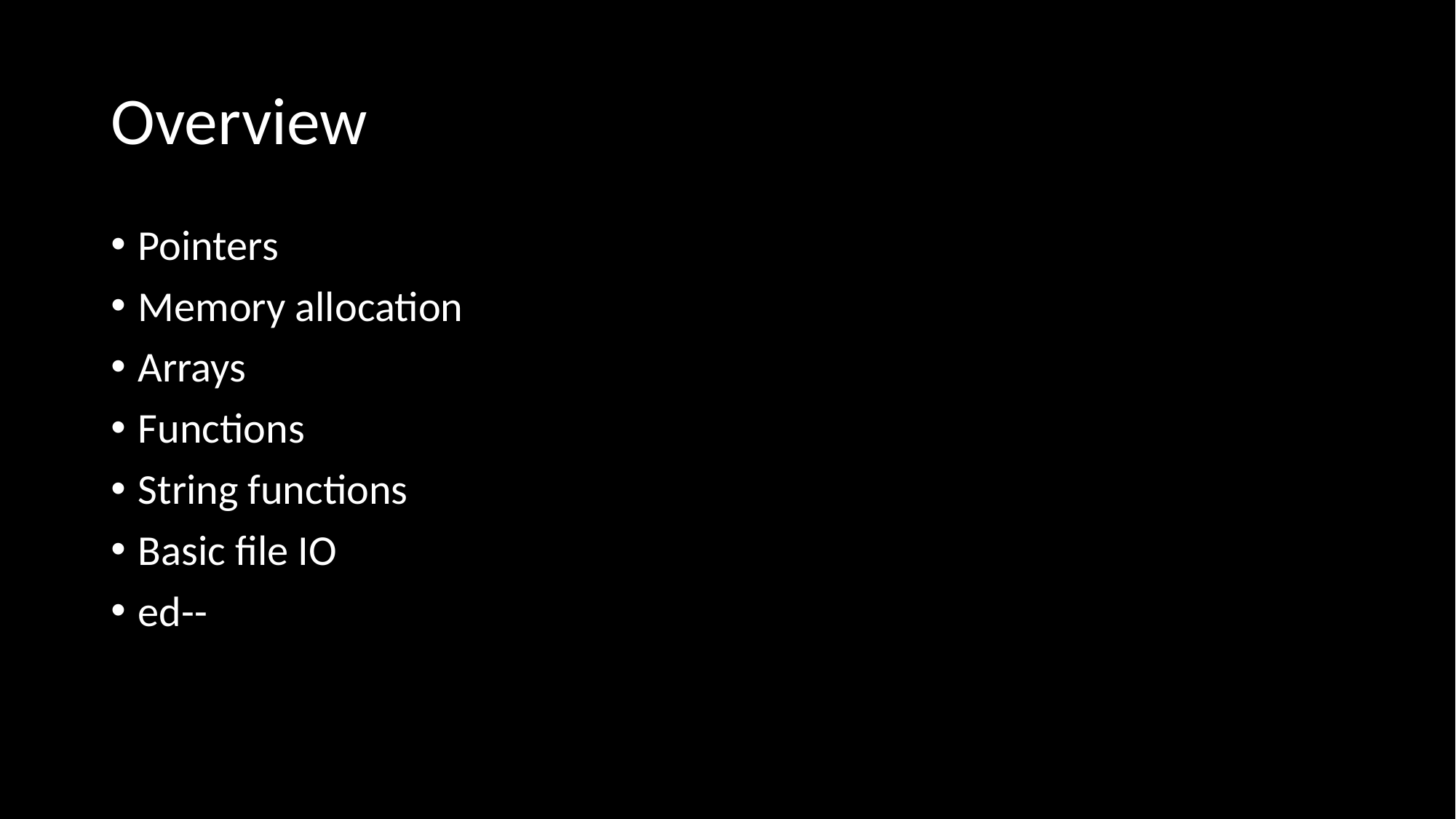

# Overview
Pointers
Memory allocation
Arrays
Functions
String functions
Basic file IO
ed--